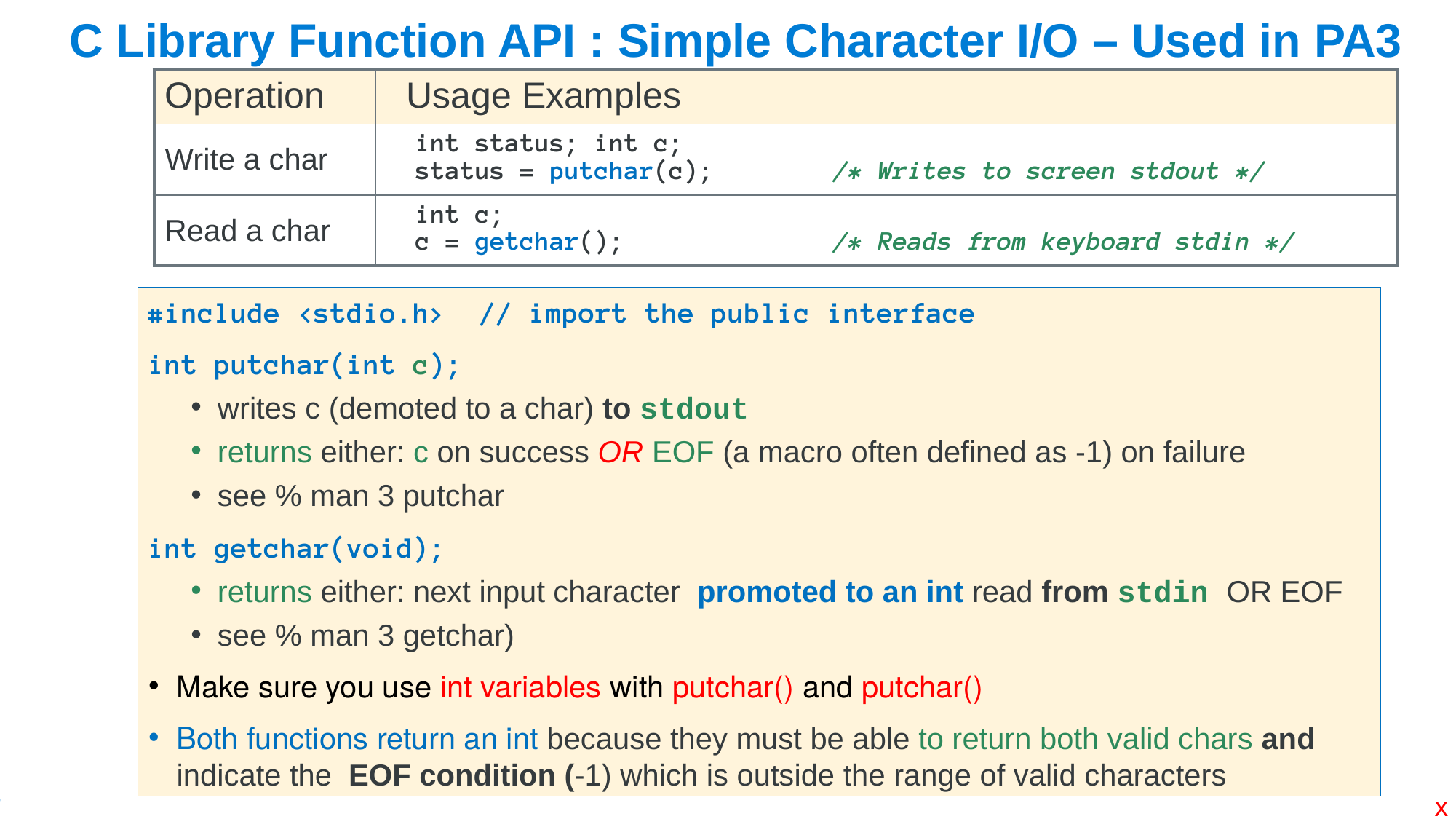

# C Library Function API : Simple Character I/O – Used in PA3
| Operation | Usage Examples |
| --- | --- |
| Write a char | int status; int c; status = putchar(c); /\* Writes to screen stdout \*/ |
| Read a char | int c; c = getchar(); /\* Reads from keyboard stdin \*/ |
#include <stdio.h>  // import the public interface
int putchar(int c);
writes c (demoted to a char) to stdout
returns either: c on success OR EOF (a macro often defined as -1) on failure
see % man 3 putchar
int getchar(void);
returns either: next input character  promoted to an int read from stdin OR EOF
see % man 3 getchar)
Make sure you use int variables with putchar() and putchar()
Both functions return an int because they must be able to return both valid chars and indicate the  EOF condition (-1) which is outside the range of valid characters
x